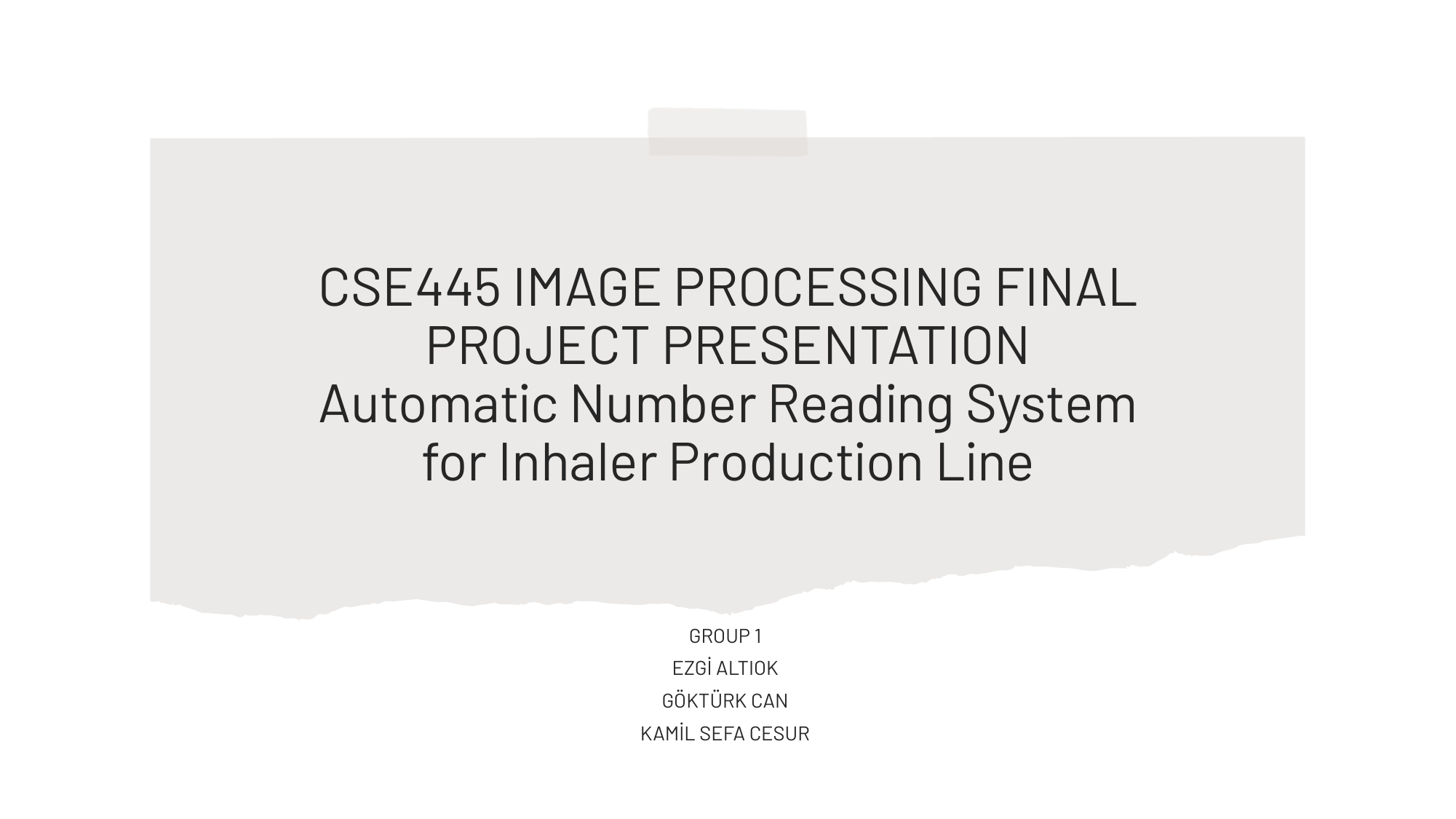

# CSE445 IMAGE PROCESSING FINAL PROJECT PRESENTATION Automatic Number Reading System for Inhaler Production Line
GROUP 1
EZGİ ALTIOK
GÖKTÜRK CAN
KAMİL SEFA CESUR